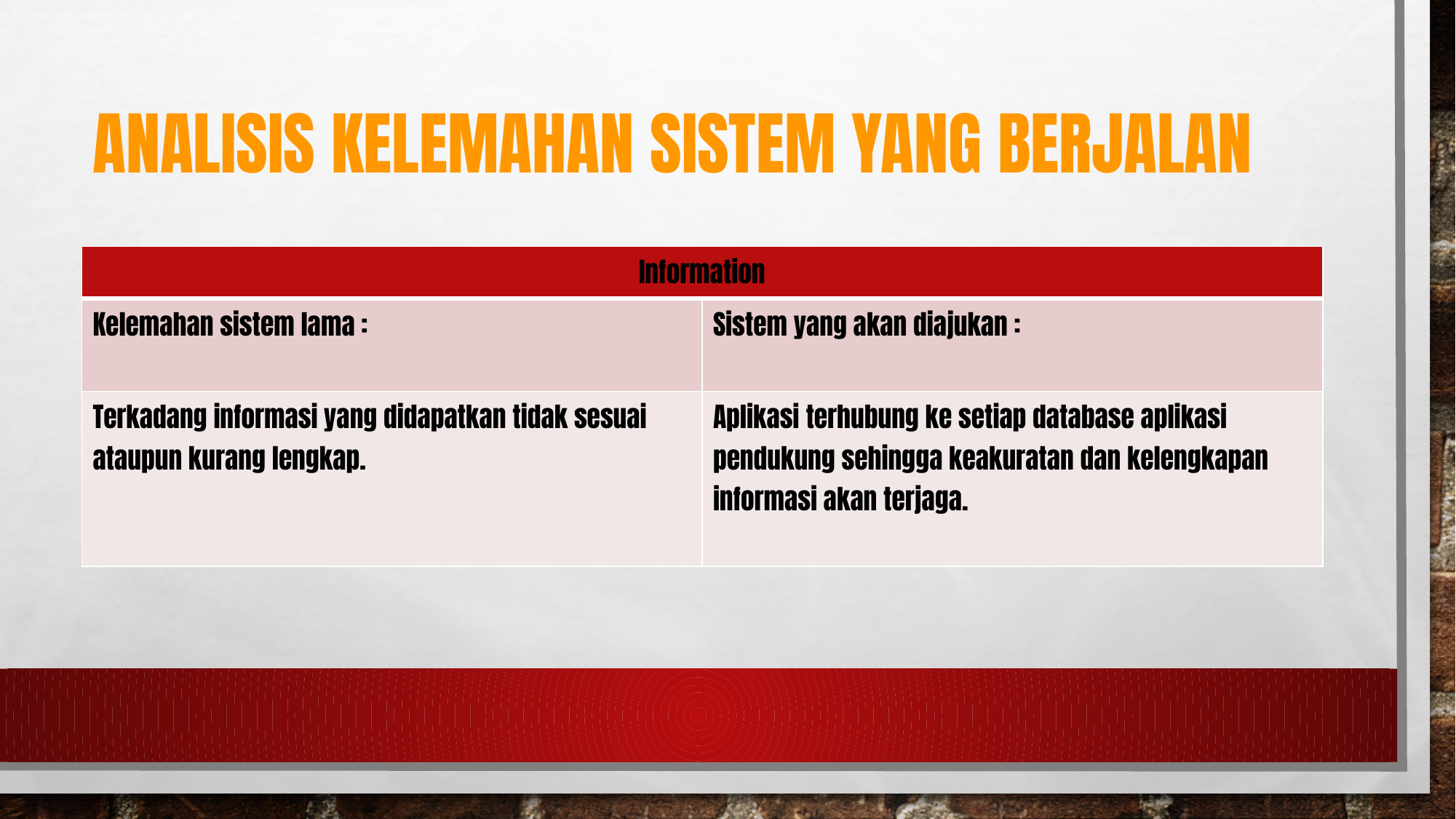

# Analisis Kelemahan Sistem yang berjalan
| Information |  |
| --- | --- |
| Kelemahan sistem lama : | Sistem yang akan diajukan : |
| Terkadang informasi yang didapatkan tidak sesuai ataupun kurang lengkap. | Aplikasi terhubung ke setiap database aplikasi pendukung sehingga keakuratan dan kelengkapan informasi akan terjaga. |